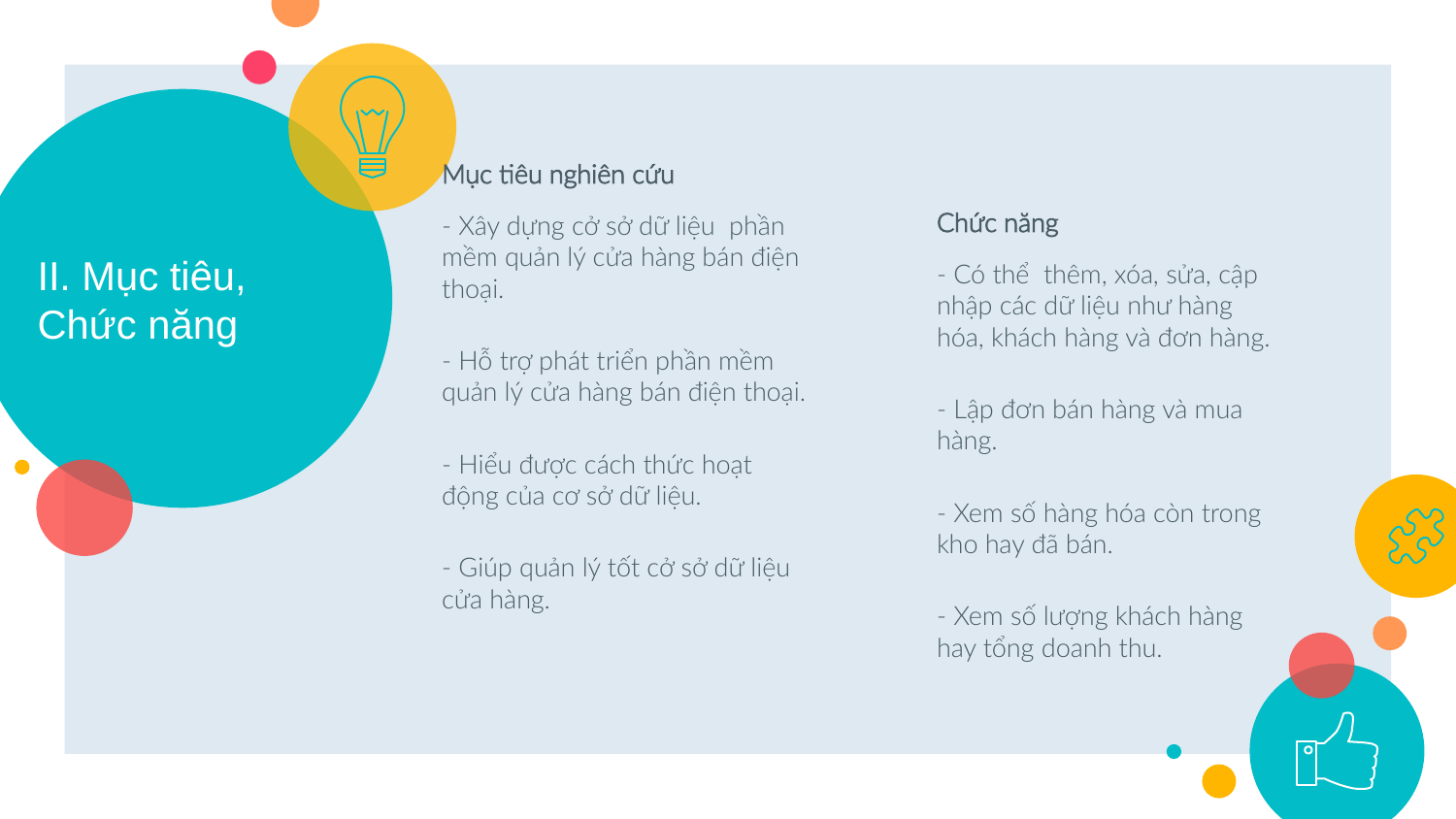

6
# II. Mục tiêu, Chức năng
Mục tiêu nghiên cứu
- Xây dựng cở sở dữ liệu  phần mềm quản lý cửa hàng bán điện thoại.
- Hỗ trợ phát triển phần mềm quản lý cửa hàng bán điện thoại.
- Hiểu được cách thức hoạt động của cơ sở dữ liệu.
- Giúp quản lý tốt cở sở dữ liệu cửa hàng.

Chức năng
- Có thể  thêm, xóa, sửa, cập nhập các dữ liệu như hàng hóa, khách hàng và đơn hàng.
- Lập đơn bán hàng và mua hàng.
- Xem số hàng hóa còn trong kho hay đã bán.
- Xem số lượng khách hàng hay tổng doanh thu.